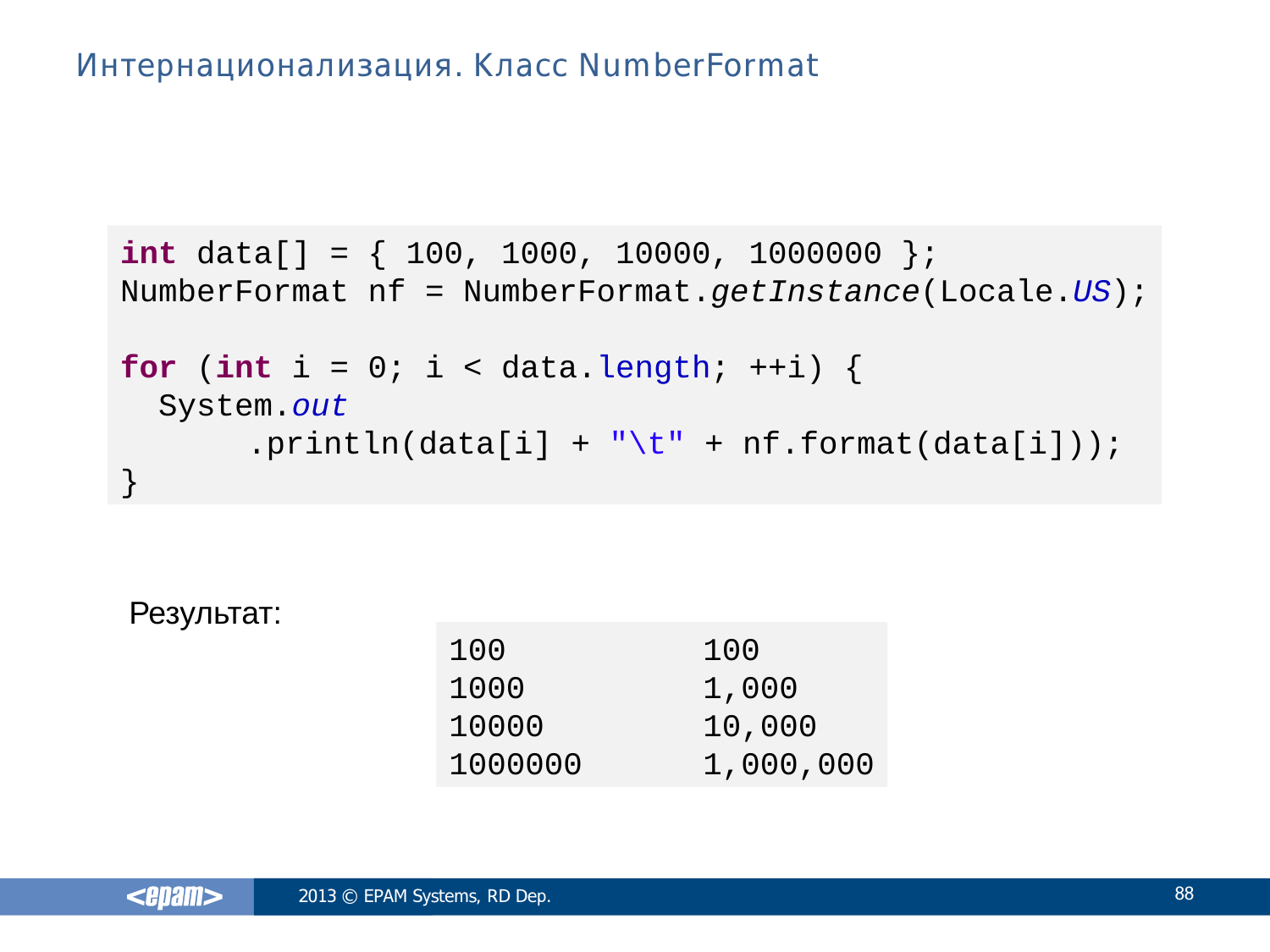

# Интернационализация. Класс NumberFormat
int data[] = { 100, 1000, 10000, 1000000 };
NumberFormat nf = NumberFormat.getInstance(Locale.US);

for (int i = 0; i < data.length; ++i) {
  System.out
	.println(data[i] + "\t" + nf.format(data[i]));
}
Результат:
100		100
1000		1,000
10000		10,000
1000000	1,000,000
88
2013 © EPAM Systems, RD Dep.